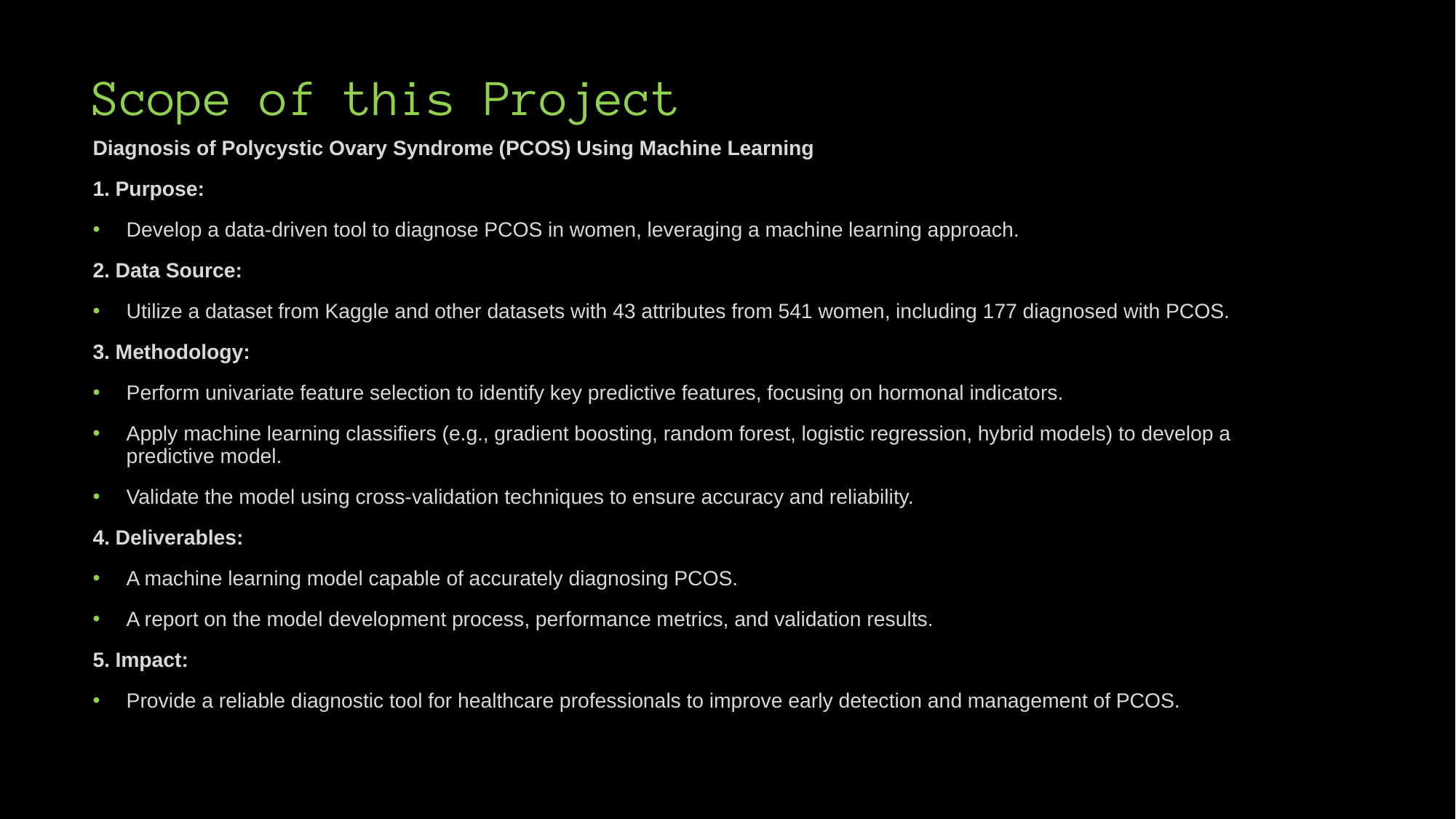

# Scope of this Project
Diagnosis of Polycystic Ovary Syndrome (PCOS) Using Machine Learning
1. Purpose:
Develop a data-driven tool to diagnose PCOS in women, leveraging a machine learning approach.
2. Data Source:
Utilize a dataset from Kaggle and other datasets with 43 attributes from 541 women, including 177 diagnosed with PCOS.
3. Methodology:
Perform univariate feature selection to identify key predictive features, focusing on hormonal indicators.
Apply machine learning classifiers (e.g., gradient boosting, random forest, logistic regression, hybrid models) to develop a predictive model.
Validate the model using cross-validation techniques to ensure accuracy and reliability.
4. Deliverables:
A machine learning model capable of accurately diagnosing PCOS.
A report on the model development process, performance metrics, and validation results.
5. Impact:
Provide a reliable diagnostic tool for healthcare professionals to improve early detection and management of PCOS.